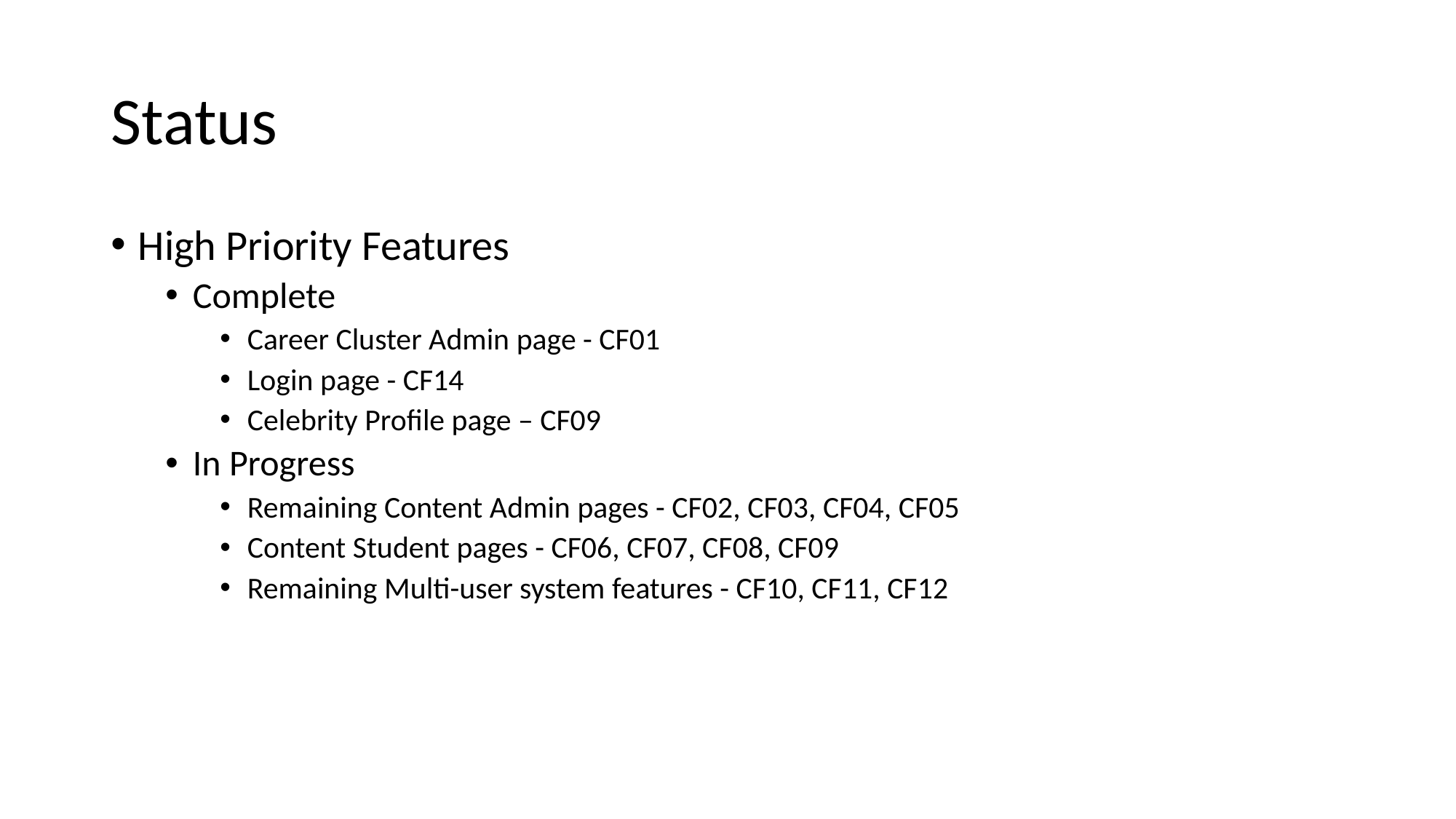

# Status
High Priority Features
Complete
Career Cluster Admin page - CF01
Login page - CF14
Celebrity Profile page – CF09
In Progress
Remaining Content Admin pages - CF02, CF03, CF04, CF05
Content Student pages - CF06, CF07, CF08, CF09
Remaining Multi-user system features - CF10, CF11, CF12